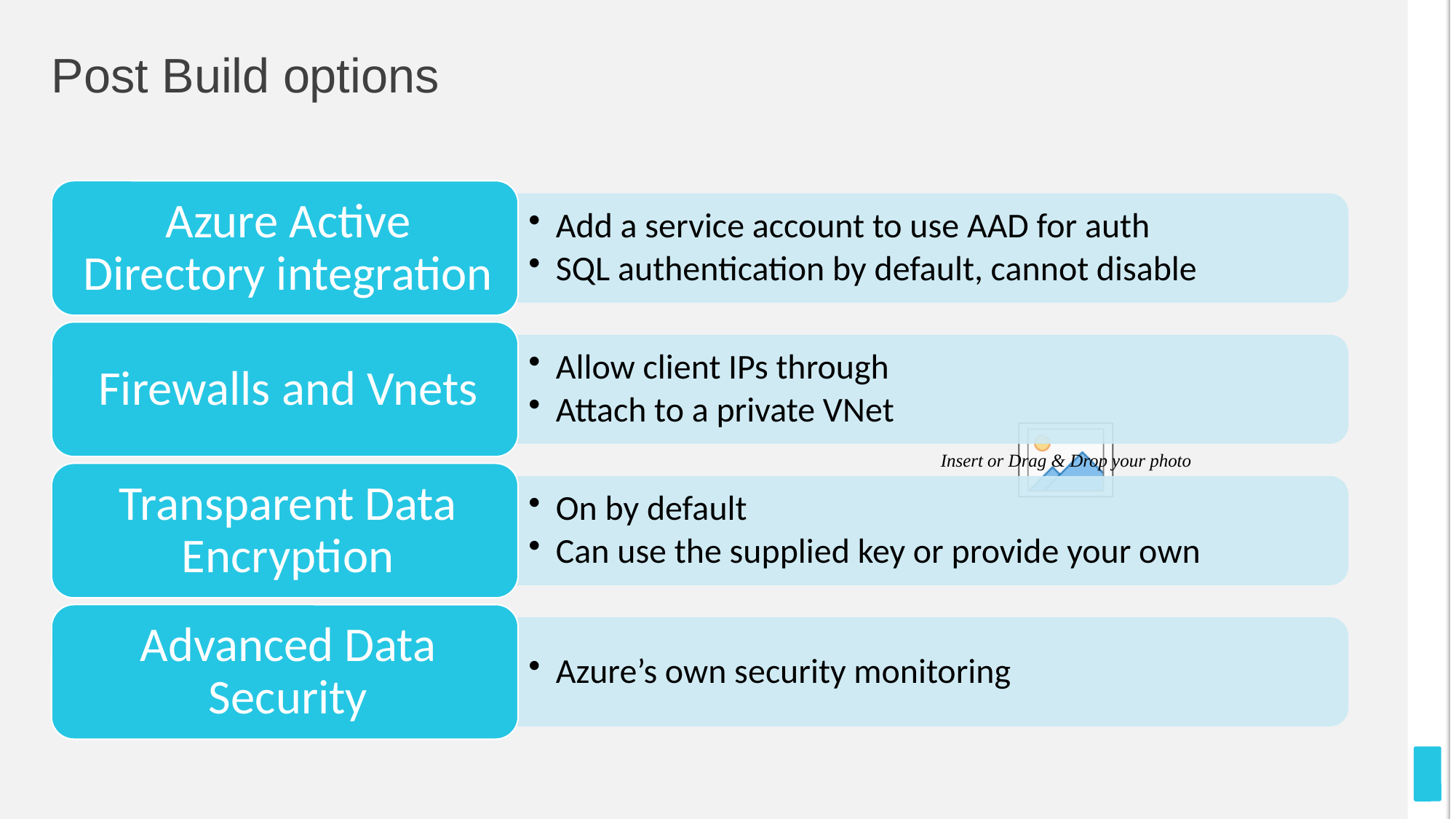

# Post Build options

Add a service account to use AAD for auth
SQL authentication by default, cannot disable
Azure Active Directory integration
Allow client IPs through
Attach to a private VNet
Firewalls and Vnets
On by default
Can use the supplied key or provide your own
Transparent Data Encryption
Azure’s own security monitoring
Advanced Data Security